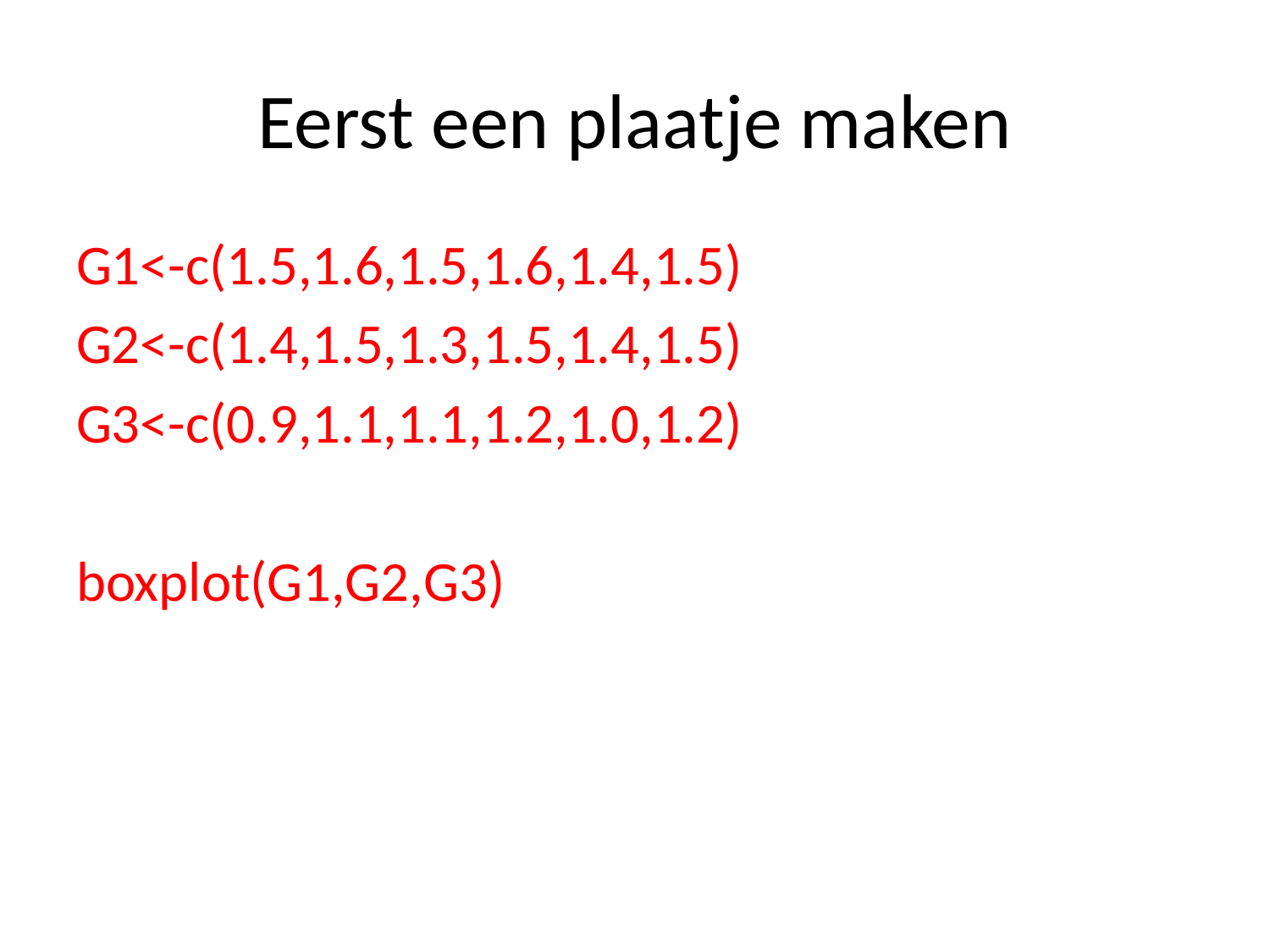

# Eerst een plaatje maken
G1<-c(1.5,1.6,1.5,1.6,1.4,1.5)
G2<-c(1.4,1.5,1.3,1.5,1.4,1.5)
G3<-c(0.9,1.1,1.1,1.2,1.0,1.2)

boxplot(G1,G2,G3)